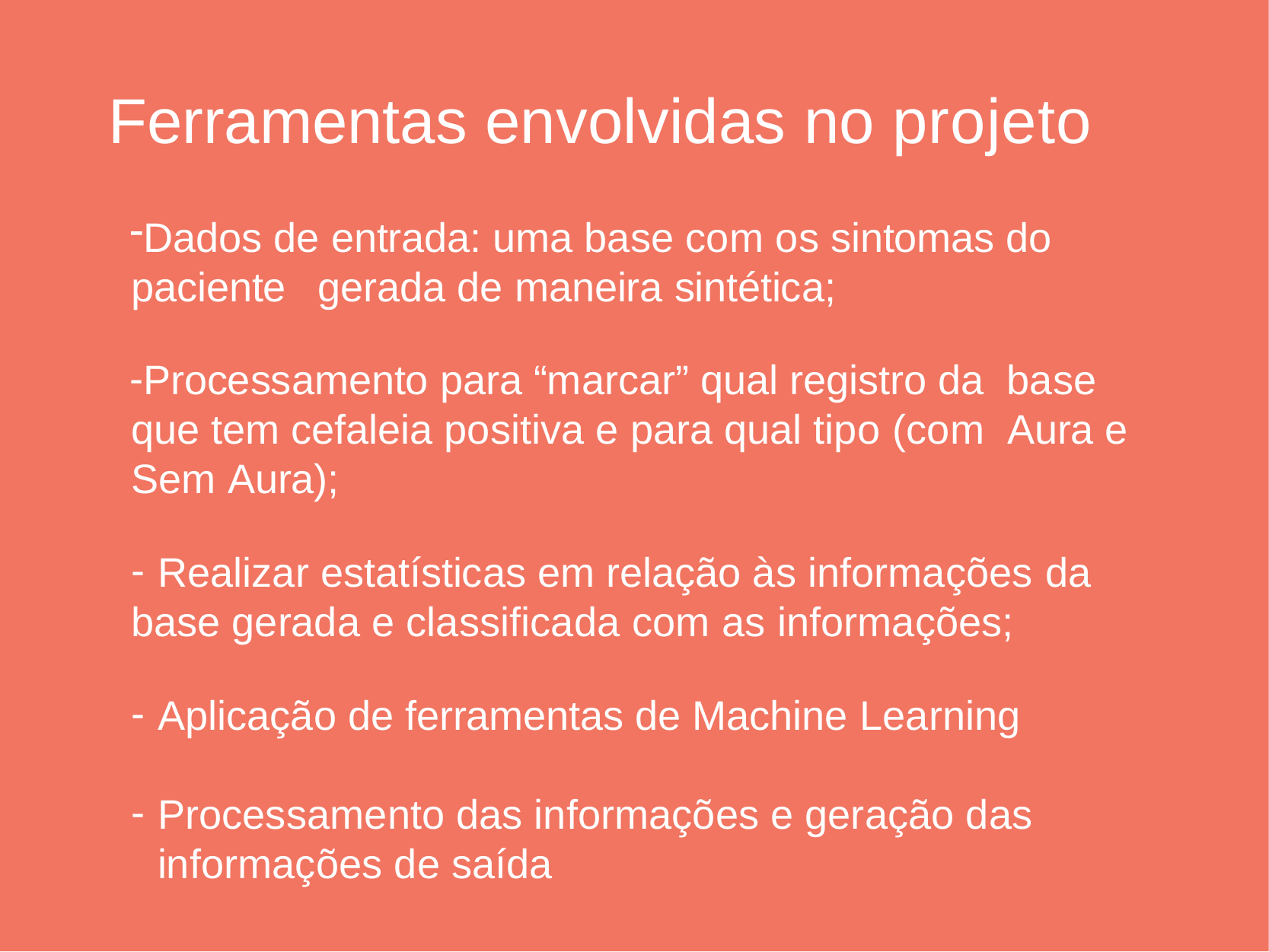

# Ferramentas envolvidas no projeto
Dados de entrada: uma base com os sintomas do  paciente	gerada de maneira sintética;

Processamento para “marcar” qual registro da  base que tem cefaleia positiva e para qual tipo (com  Aura e Sem Aura);

Realizar estatísticas em relação às informações da
base gerada e classiﬁcada com as informações;

Aplicação de ferramentas de Machine Learning

Processamento das informações e geração das informações de saída